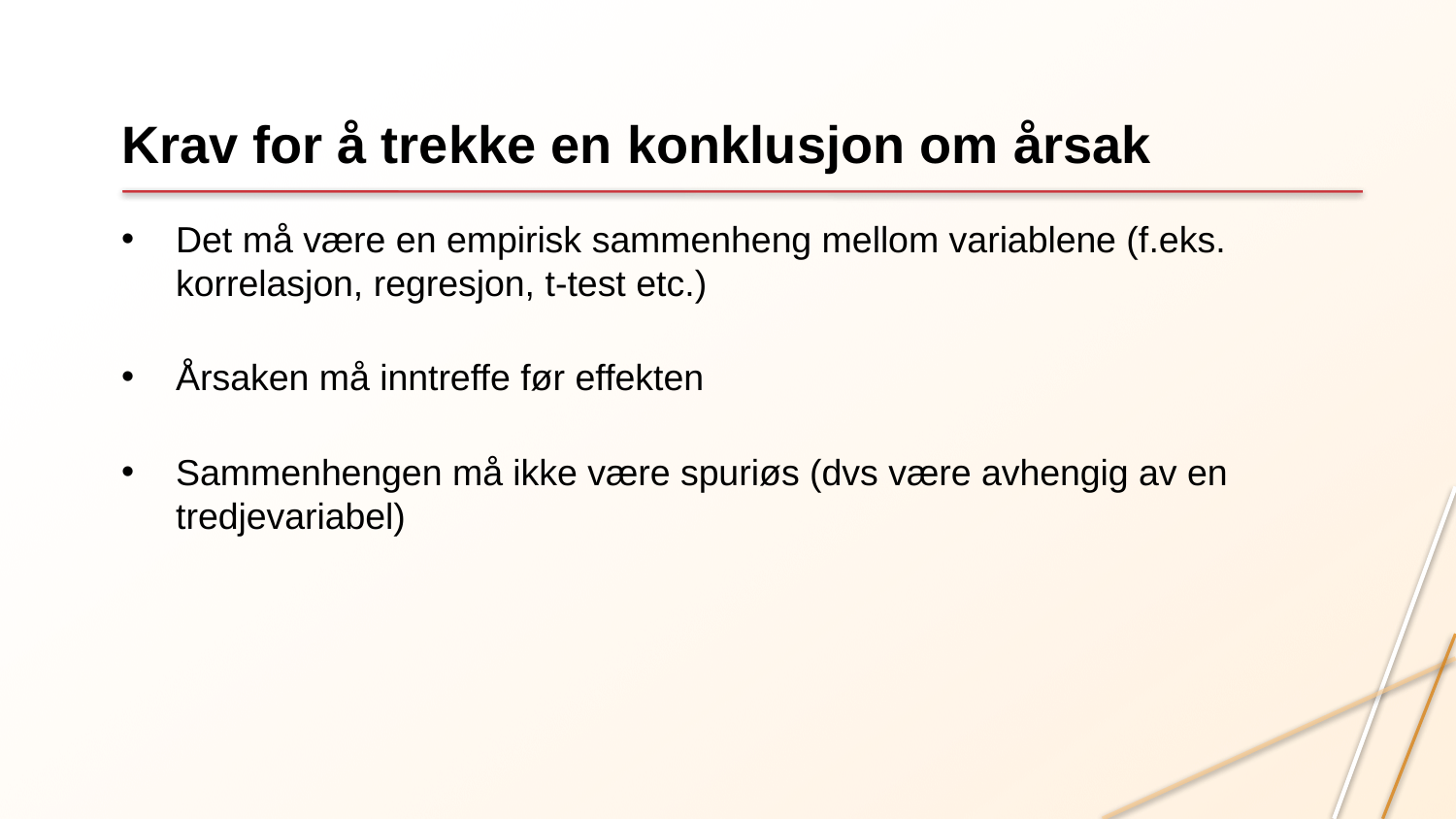

# Krav for å trekke en konklusjon om årsak
Det må være en empirisk sammenheng mellom variablene (f.eks. korrelasjon, regresjon, t-test etc.)
Årsaken må inntreffe før effekten
Sammenhengen må ikke være spuriøs (dvs være avhengig av en tredjevariabel)